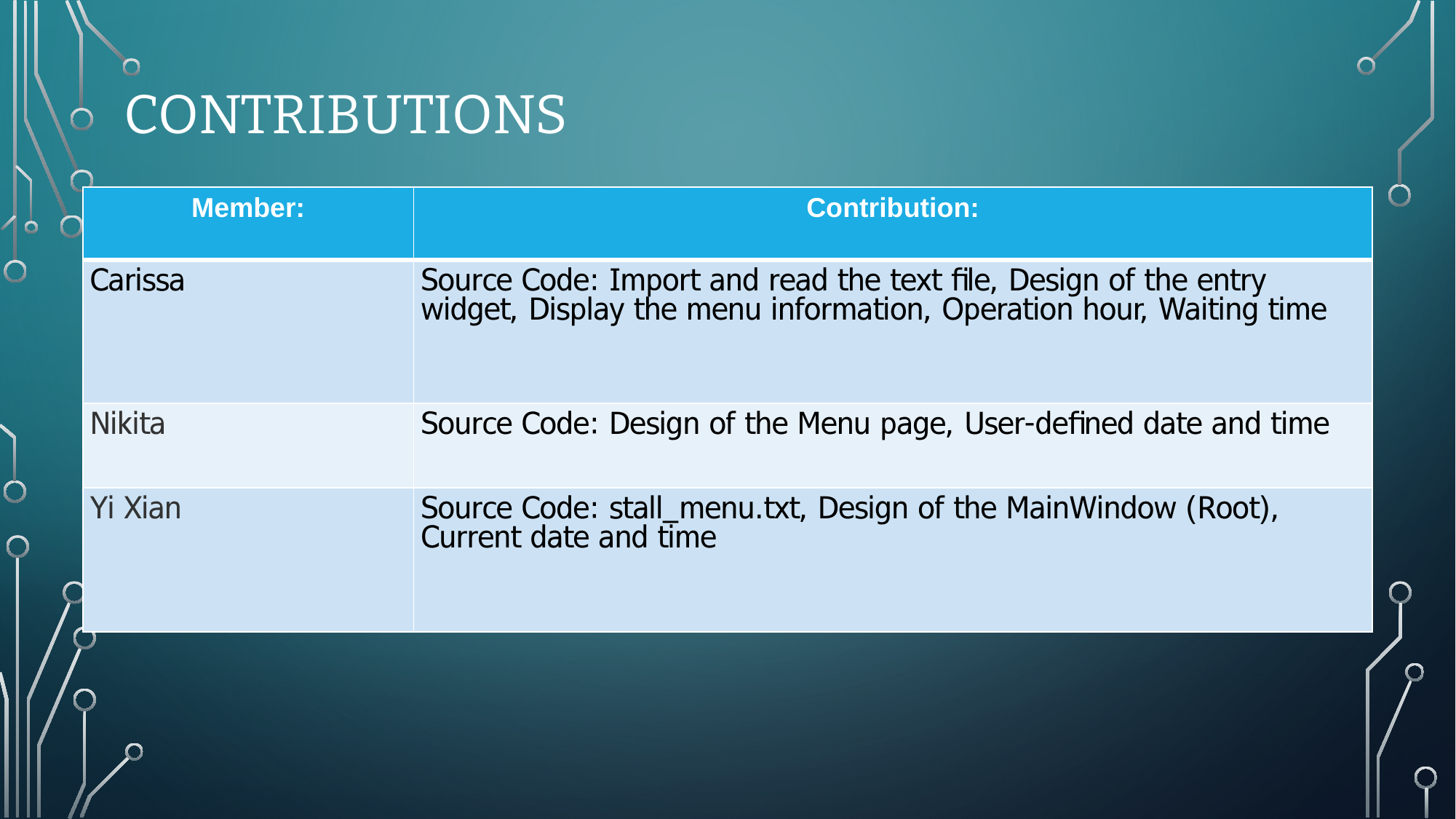

# contributions
| Member: | Contribution: |
| --- | --- |
| Carissa | Source Code: Import and read the text file, Design of the entry widget, Display the menu information, Operation hour, Waiting time |
| Nikita | Source Code: Design of the Menu page, User-defined date and time |
| Yi Xian | Source Code: stall\_menu.txt, Design of the MainWindow (Root), Current date and time |